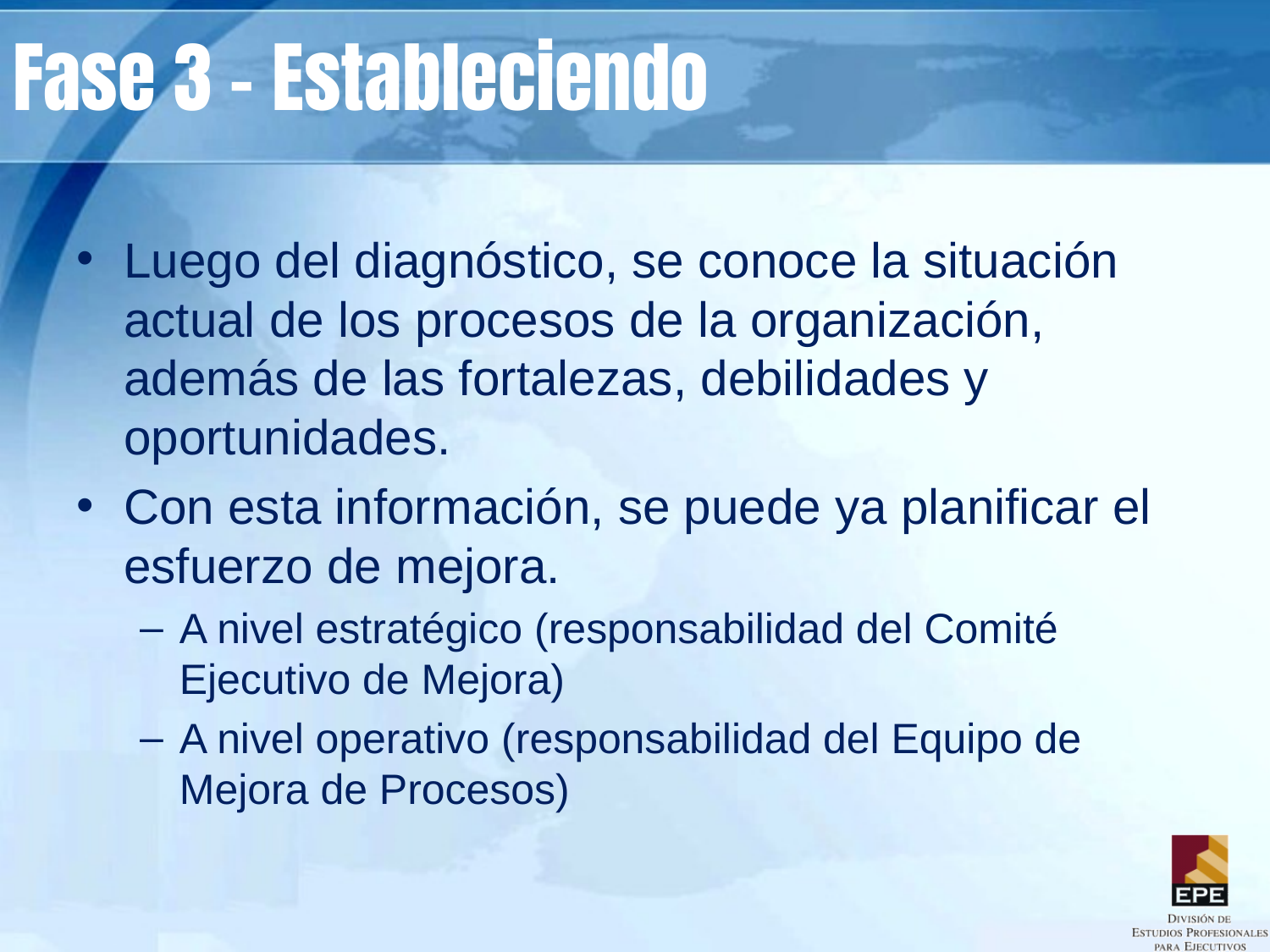

# Fase 3 - Estableciendo
Luego del diagnóstico, se conoce la situación actual de los procesos de la organización, además de las fortalezas, debilidades y oportunidades.
Con esta información, se puede ya planificar el esfuerzo de mejora.
A nivel estratégico (responsabilidad del Comité Ejecutivo de Mejora)
A nivel operativo (responsabilidad del Equipo de Mejora de Procesos)